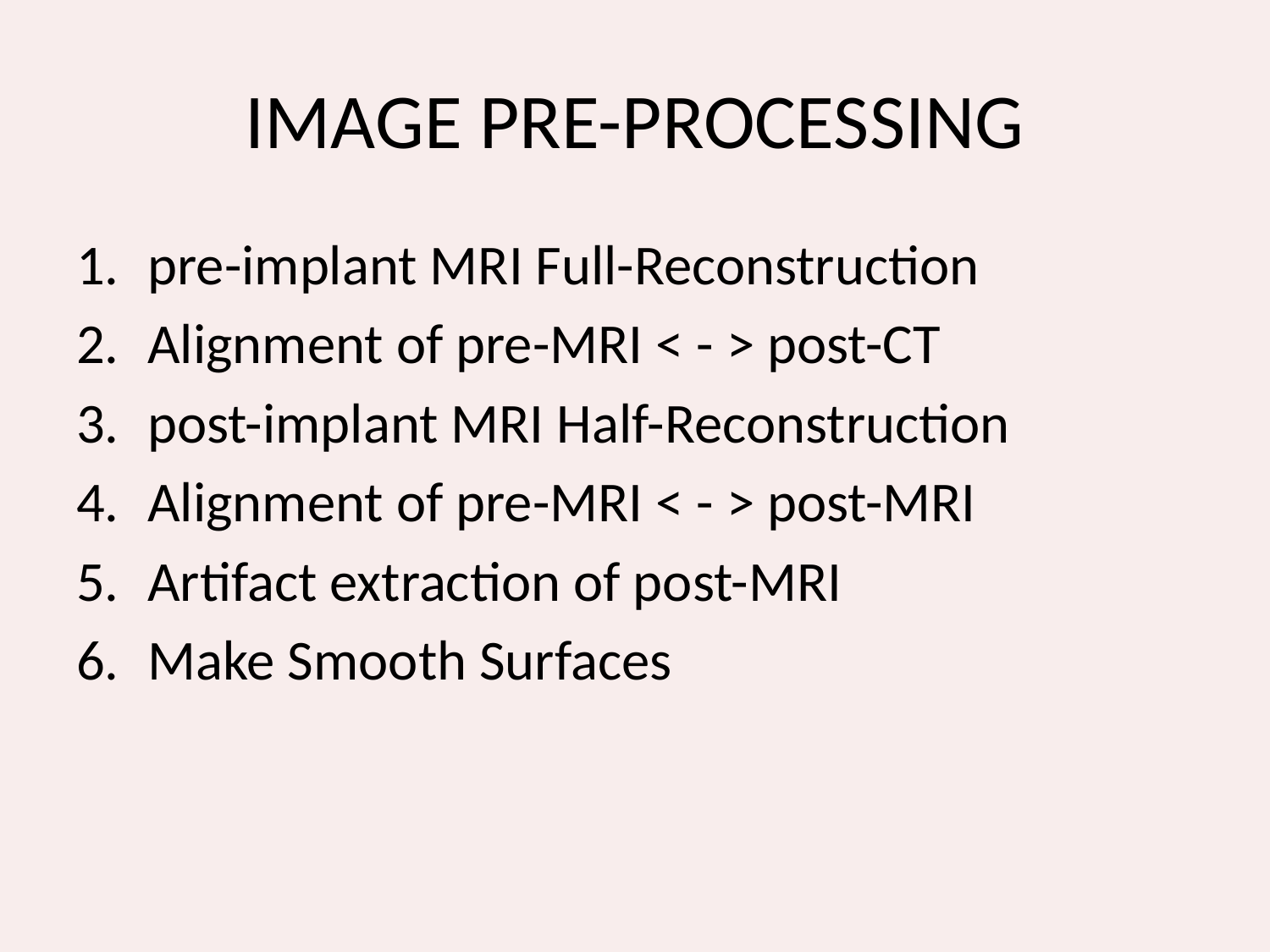

# IMAGE PRE-PROCESSING
pre-implant MRI Full-Reconstruction
Alignment of pre-MRI < - > post-CT
post-implant MRI Half-Reconstruction
Alignment of pre-MRI < - > post-MRI
Artifact extraction of post-MRI
Make Smooth Surfaces